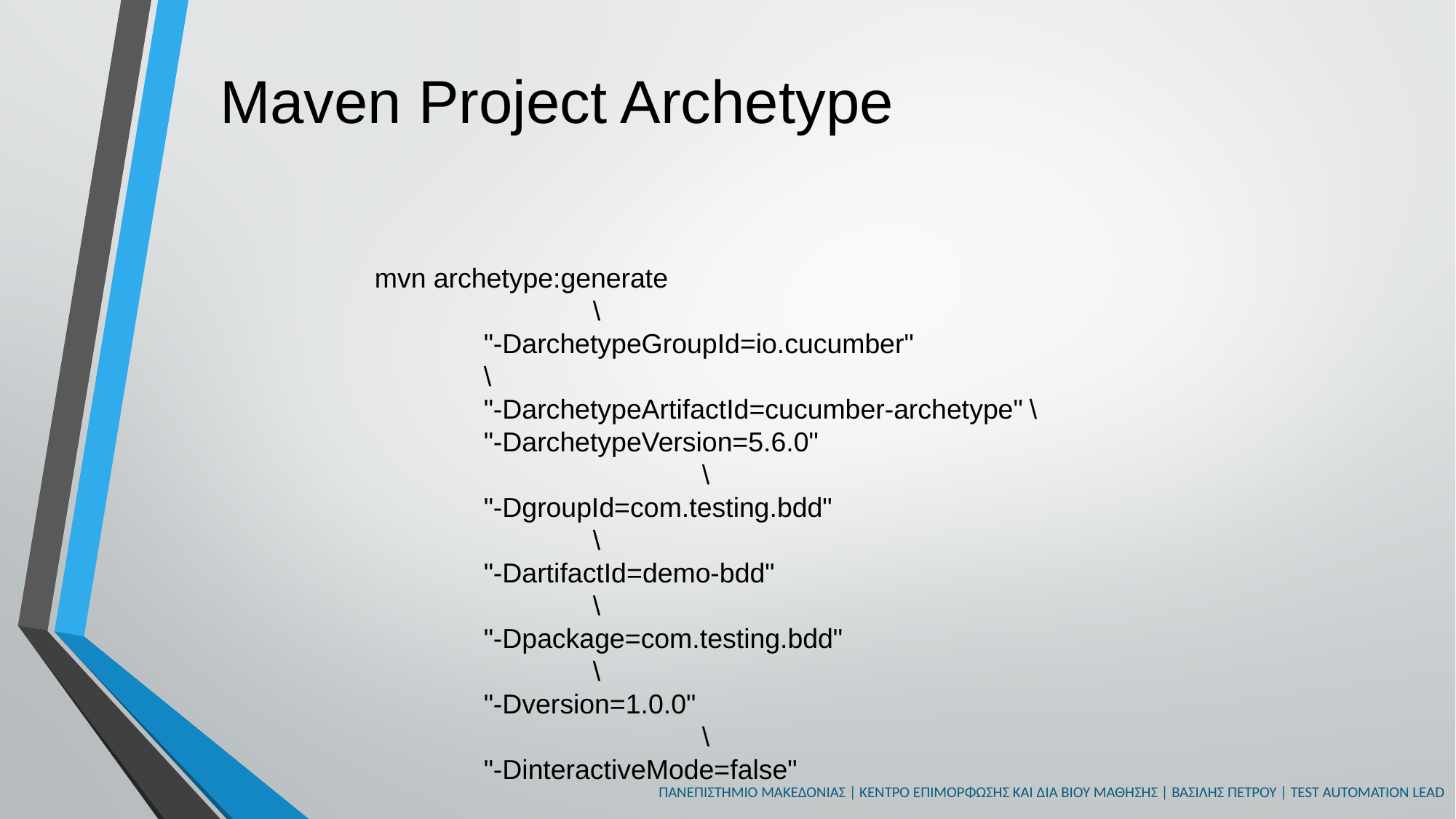

# Maven Project Archetype
mvn archetype:generate 						\
	"-DarchetypeGroupId=io.cucumber"			\
	"-DarchetypeArtifactId=cucumber-archetype"	\
	"-DarchetypeVersion=5.6.0"					\
	"-DgroupId=com.testing.bdd"				\
	"-DartifactId=demo-bdd"					\
	"-Dpackage=com.testing.bdd"				\
	"-Dversion=1.0.0"							\
	"-DinteractiveMode=false"
πανεπιστημιο μακεδονιασ | Κεντρο επιμορφωσησ και δια βιου μαθησησ | βασιλησ πετρου | TEST AUTOMATION LEAD